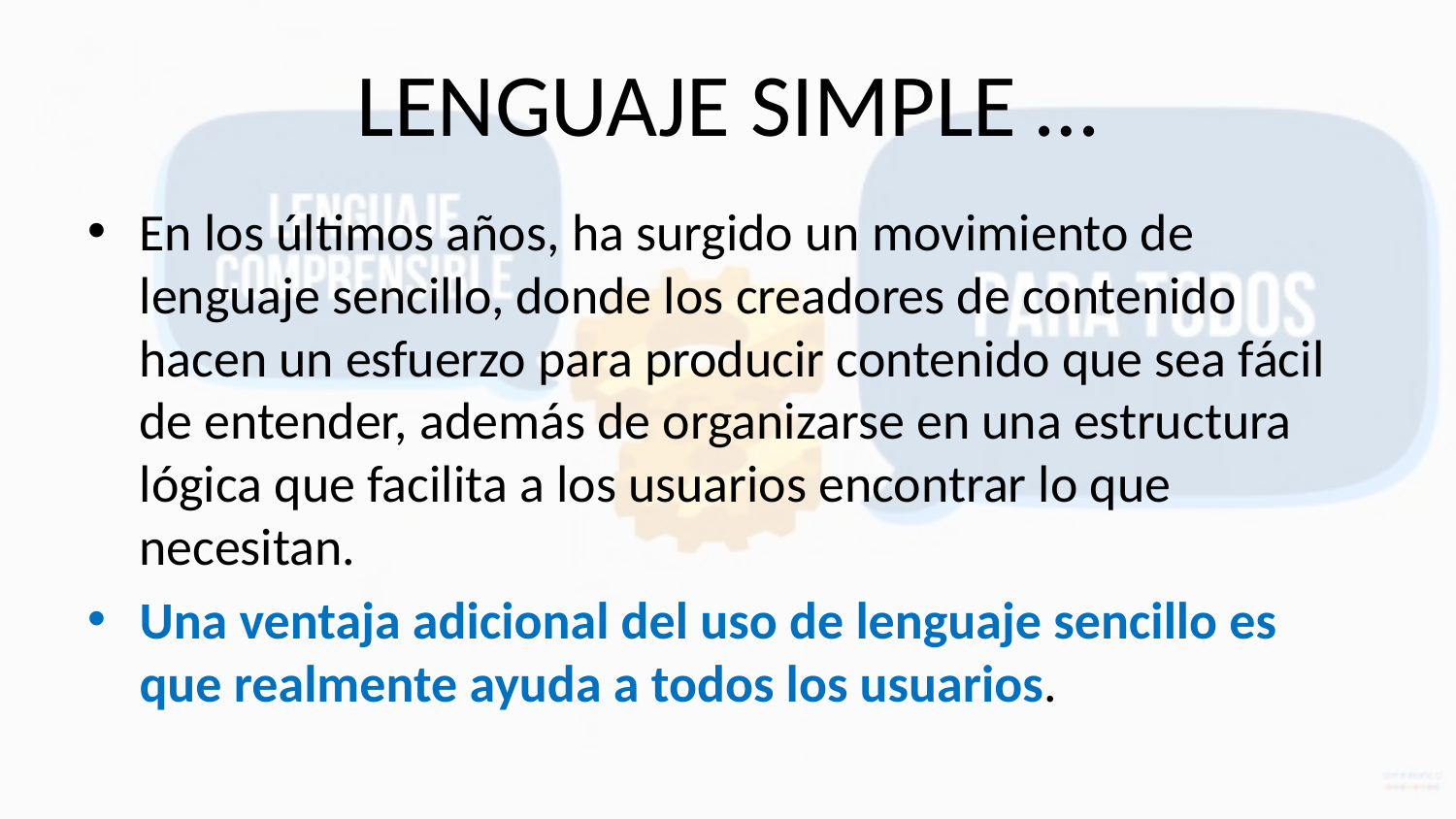

# LENGUAJE SIMPLE …
En los últimos años, ha surgido un movimiento de lenguaje sencillo, donde los creadores de contenido hacen un esfuerzo para producir contenido que sea fácil de entender, además de organizarse en una estructura lógica que facilita a los usuarios encontrar lo que necesitan.
Una ventaja adicional del uso de lenguaje sencillo es que realmente ayuda a todos los usuarios.